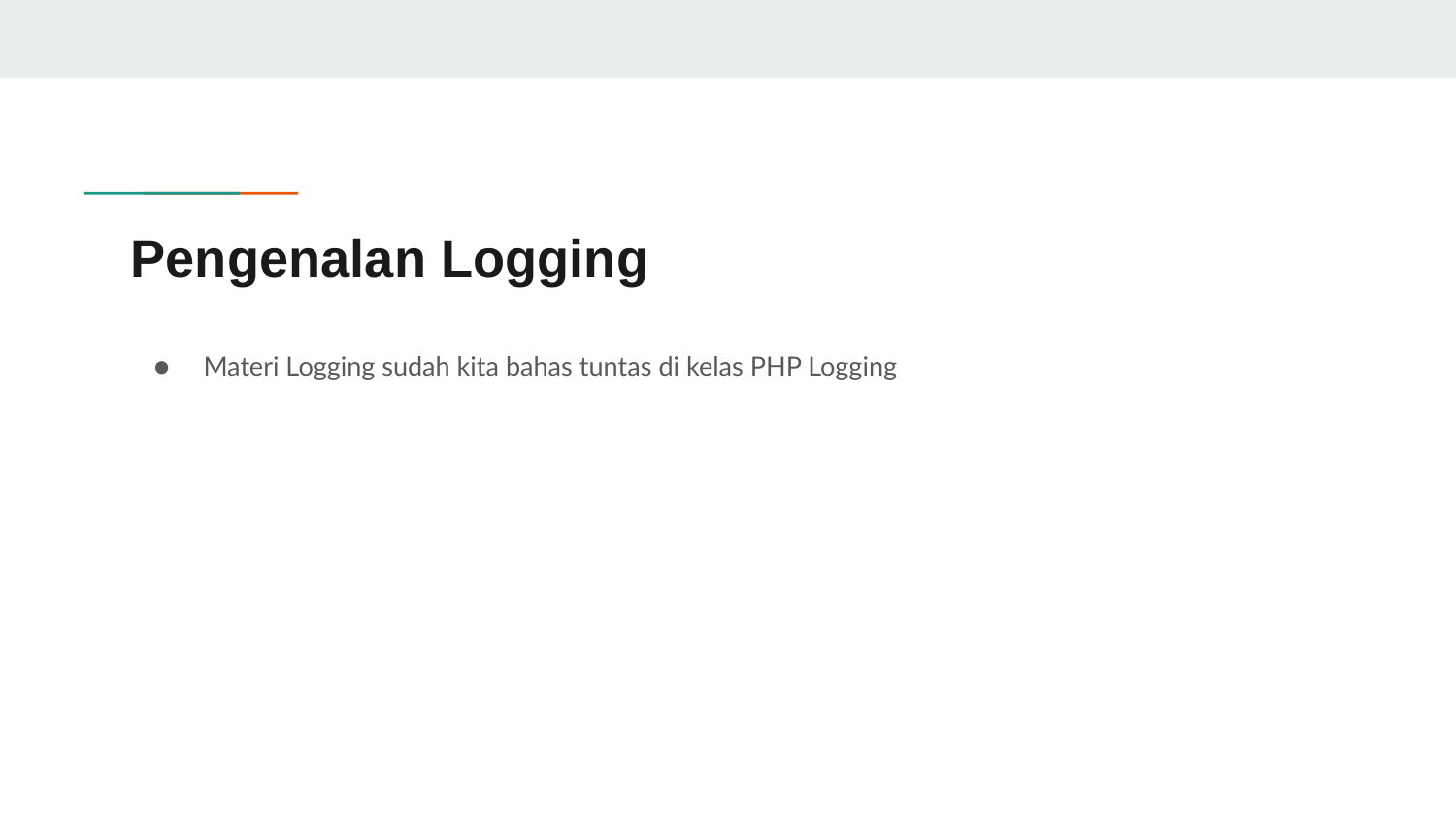

# Pengenalan Logging
Materi Logging sudah kita bahas tuntas di kelas PHP Logging